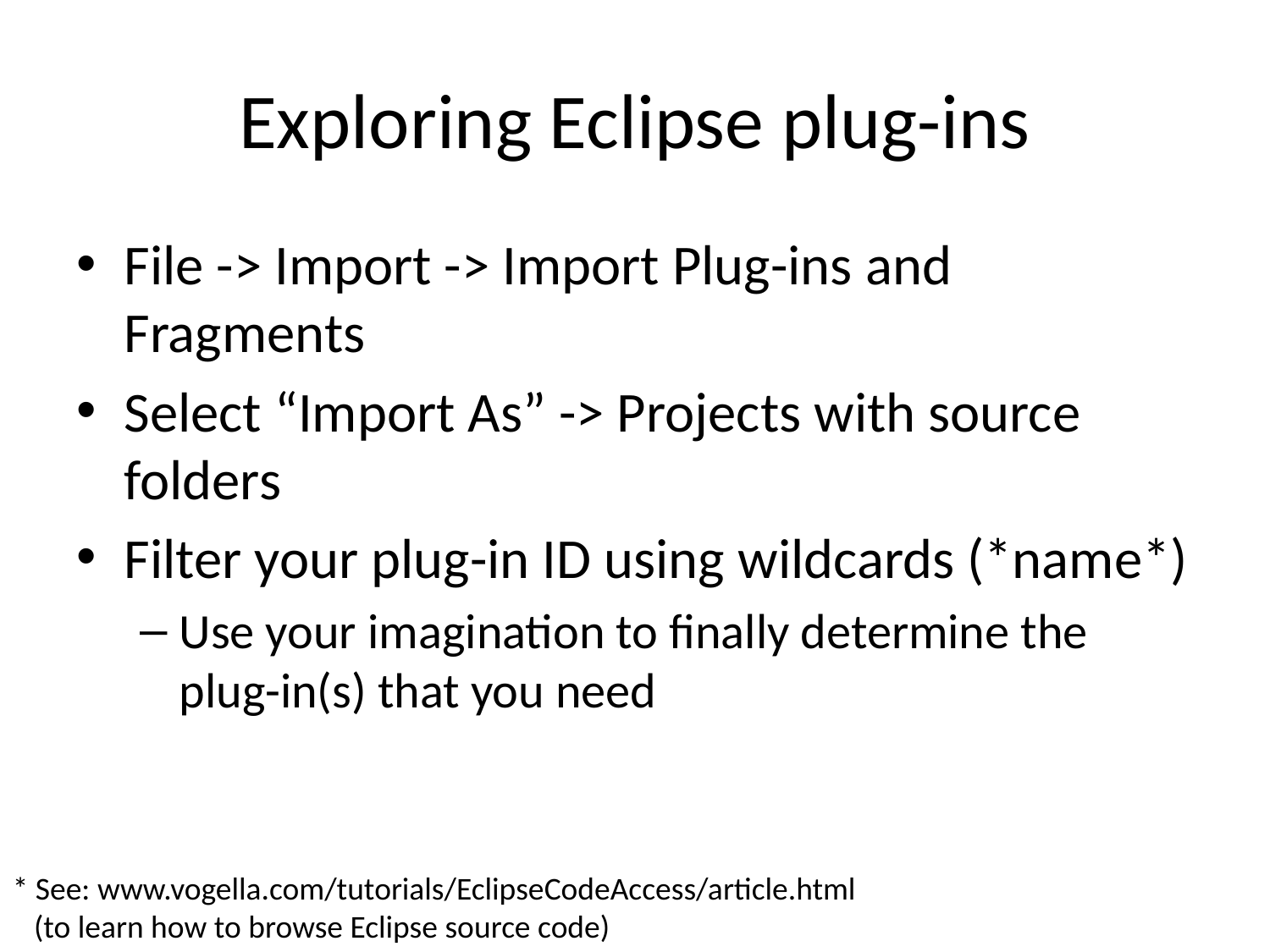

# Exploring Eclipse plug-ins
File -> Import -> Import Plug-ins and Fragments
Select “Import As” -> Projects with source folders
Filter your plug-in ID using wildcards (*name*)
Use your imagination to finally determine the plug-in(s) that you need
* See: www.vogella.com/tutorials/EclipseCodeAccess/article.html
   (to learn how to browse Eclipse source code)